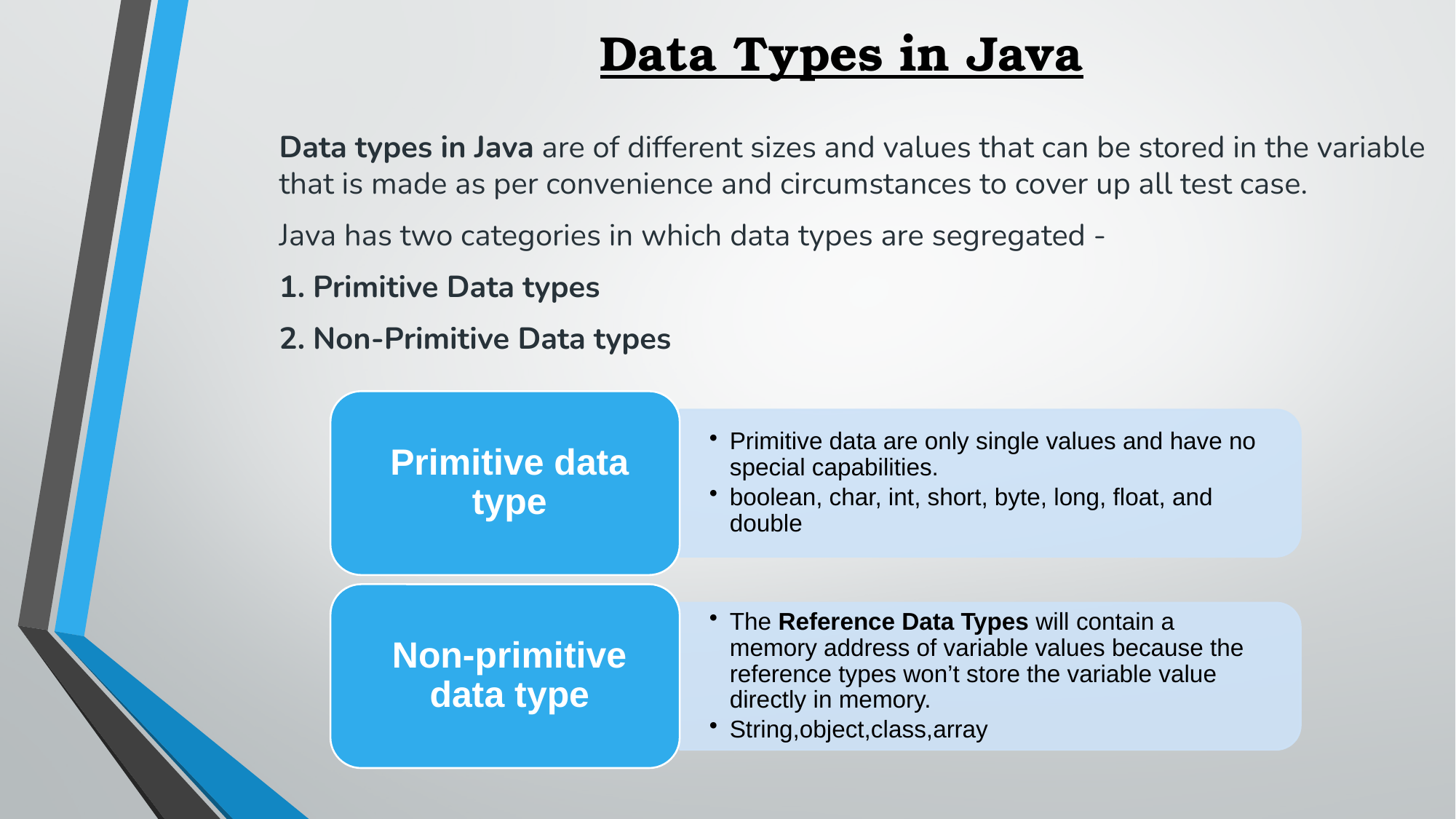

# Data Types in Java
Data types in Java are of different sizes and values that can be stored in the variable that is made as per convenience and circumstances to cover up all test case.
Java has two categories in which data types are segregated -
1. Primitive Data types
2. Non-Primitive Data types

Primitive data are only single values and have no special capabilities.
boolean, char, int, short, byte, long, float, and double
Primitive data type
The Reference Data Types will contain a memory address of variable values because the reference types won’t store the variable value directly in memory.
String,object,class,array
Non-primitive data type